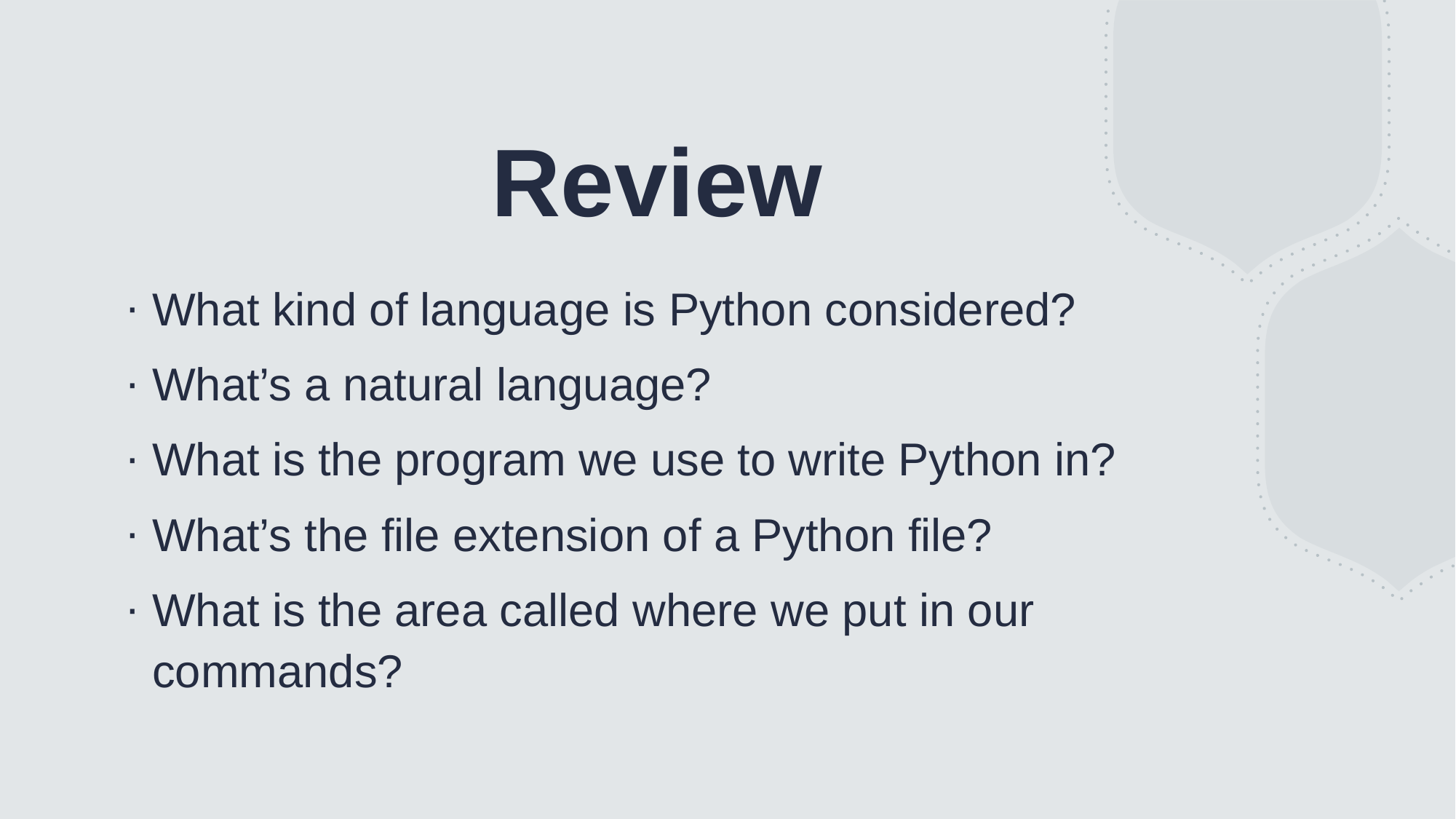

# Review
What kind of language is Python considered?
What’s a natural language?
What is the program we use to write Python in?
What’s the file extension of a Python file?
What is the area called where we put in our commands?